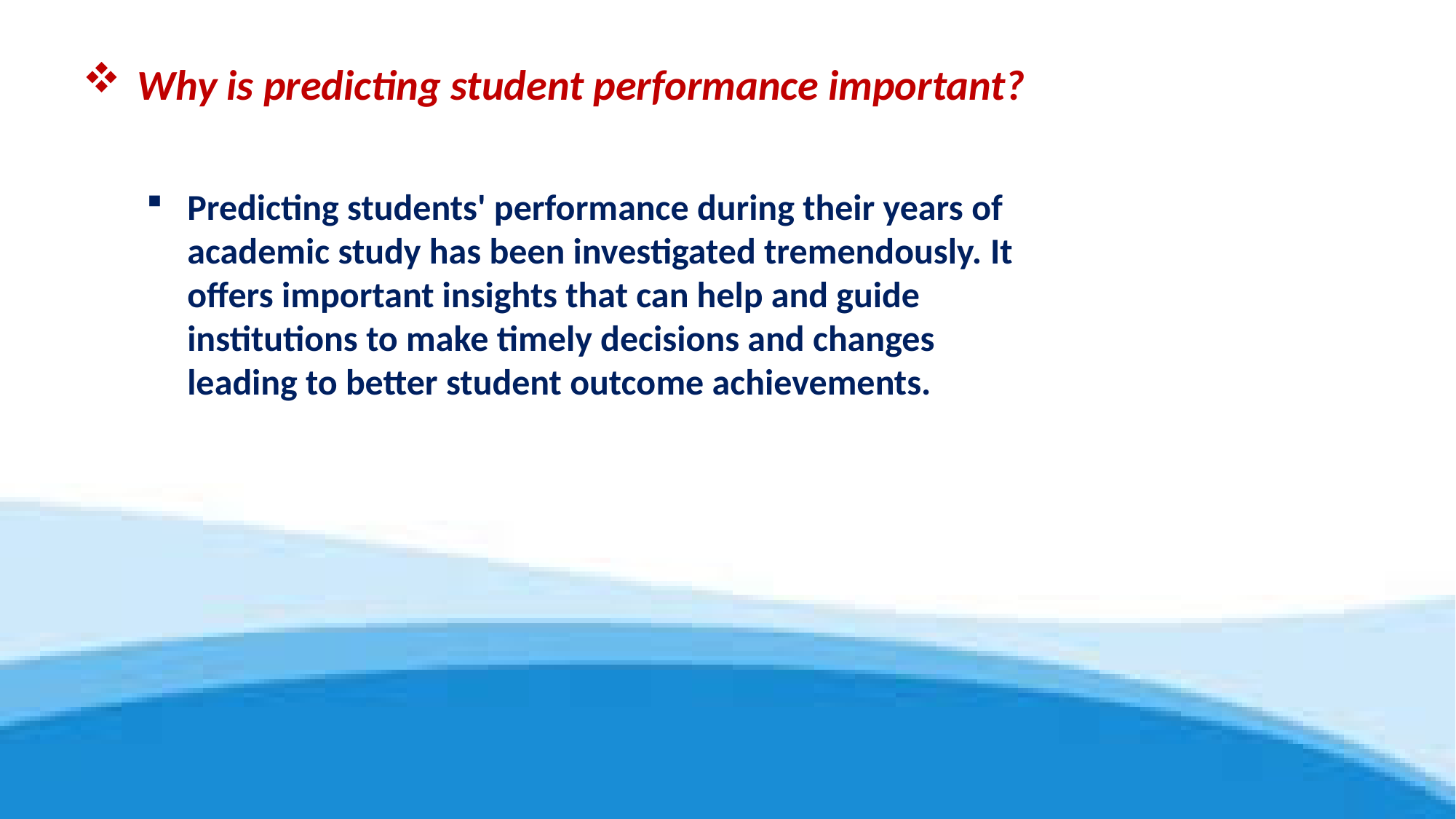

Why is predicting student performance important?

Predicting students' performance during their years of academic study has been investigated tremendously. It offers important insights that can help and guide institutions to make timely decisions and changes leading to better student outcome achievements.